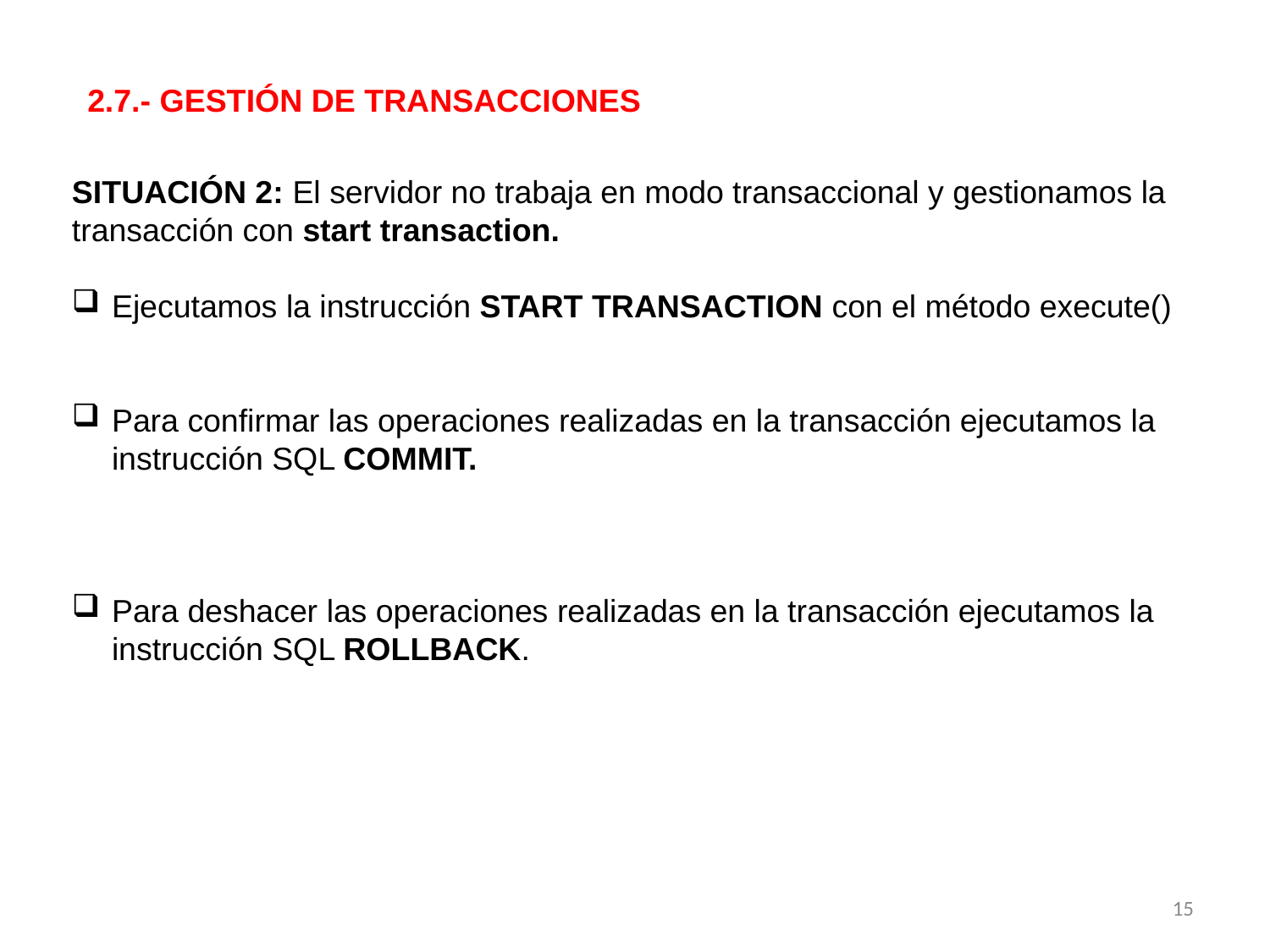

2.7.- GESTIÓN DE TRANSACCIONES

SITUACIÓN 2: El servidor no trabaja en modo transaccional y gestionamos la transacción con start transaction.

Ejecutamos la instrucción START TRANSACTION con el método execute()

Para confirmar las operaciones realizadas en la transacción ejecutamos la instrucción SQL COMMIT.

Para deshacer las operaciones realizadas en la transacción ejecutamos la instrucción SQL ROLLBACK.
15